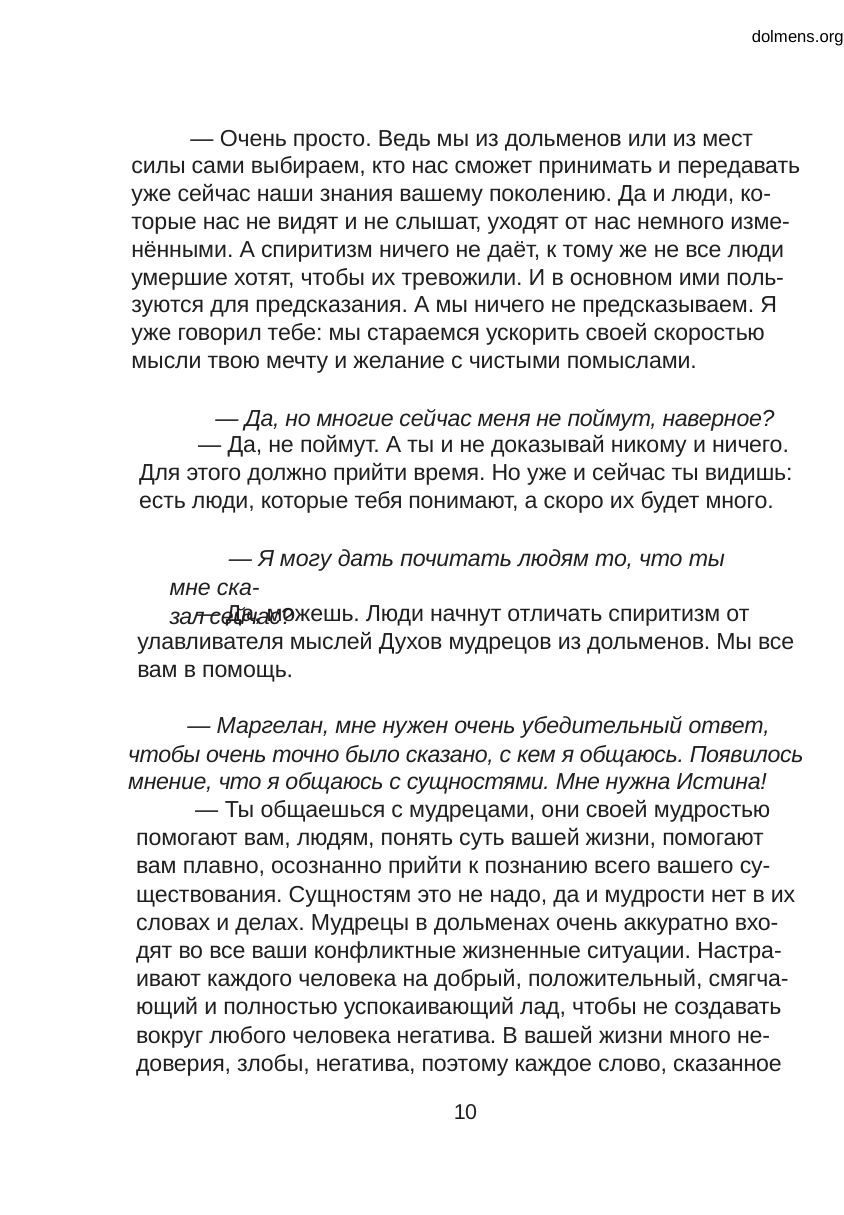

dolmens.org

— Очень просто. Ведь мы из дольменов или из мест
силы сами выбираем, кто нас сможет принимать и передавать
уже сейчас наши знания вашему поколению. Да и люди, ко-
торые нас не видят и не слышат, уходят от нас немного изме-
нёнными. А спиритизм ничего не даёт, к тому же не все люди
умершие хотят, чтобы их тревожили. И в основном ими поль-
зуются для предсказания. А мы ничего не предсказываем. Я
уже говорил тебе: мы стараемся ускорить своей скоростью
мысли твою мечту и желание с чистыми помыслами.

— Да, но многие сейчас меня не поймут, наверное?

— Да, не поймут. А ты и не доказывай никому и ничего.
Для этого должно прийти время. Но уже и сейчас ты видишь:
есть люди, которые тебя понимают, а скоро их будет много.

— Я могу дать почитать людям то, что ты мне ска-
зал сейчас?

— Да, можешь. Люди начнут отличать спиритизм от
улавливателя мыслей Духов мудрецов из дольменов. Мы все
вам в помощь.

— Маргелан, мне нужен очень убедительный ответ,
чтобы очень точно было сказано, с кем я общаюсь. Появилось
мнение, что я общаюсь с сущностями. Мне нужна Истина!

— Ты общаешься с мудрецами, они своей мудростью
помогают вам, людям, понять суть вашей жизни, помогают
вам плавно, осознанно прийти к познанию всего вашего су-
ществования. Сущностям это не надо, да и мудрости нет в их
словах и делах. Мудрецы в дольменах очень аккуратно вхо-
дят во все ваши конфликтные жизненные ситуации. Настра-
ивают каждого человека на добрый, положительный, смягча-
ющий и полностью успокаивающий лад, чтобы не создавать
вокруг любого человека негатива. В вашей жизни много не-
доверия, злобы, негатива, поэтому каждое слово, сказанное

10